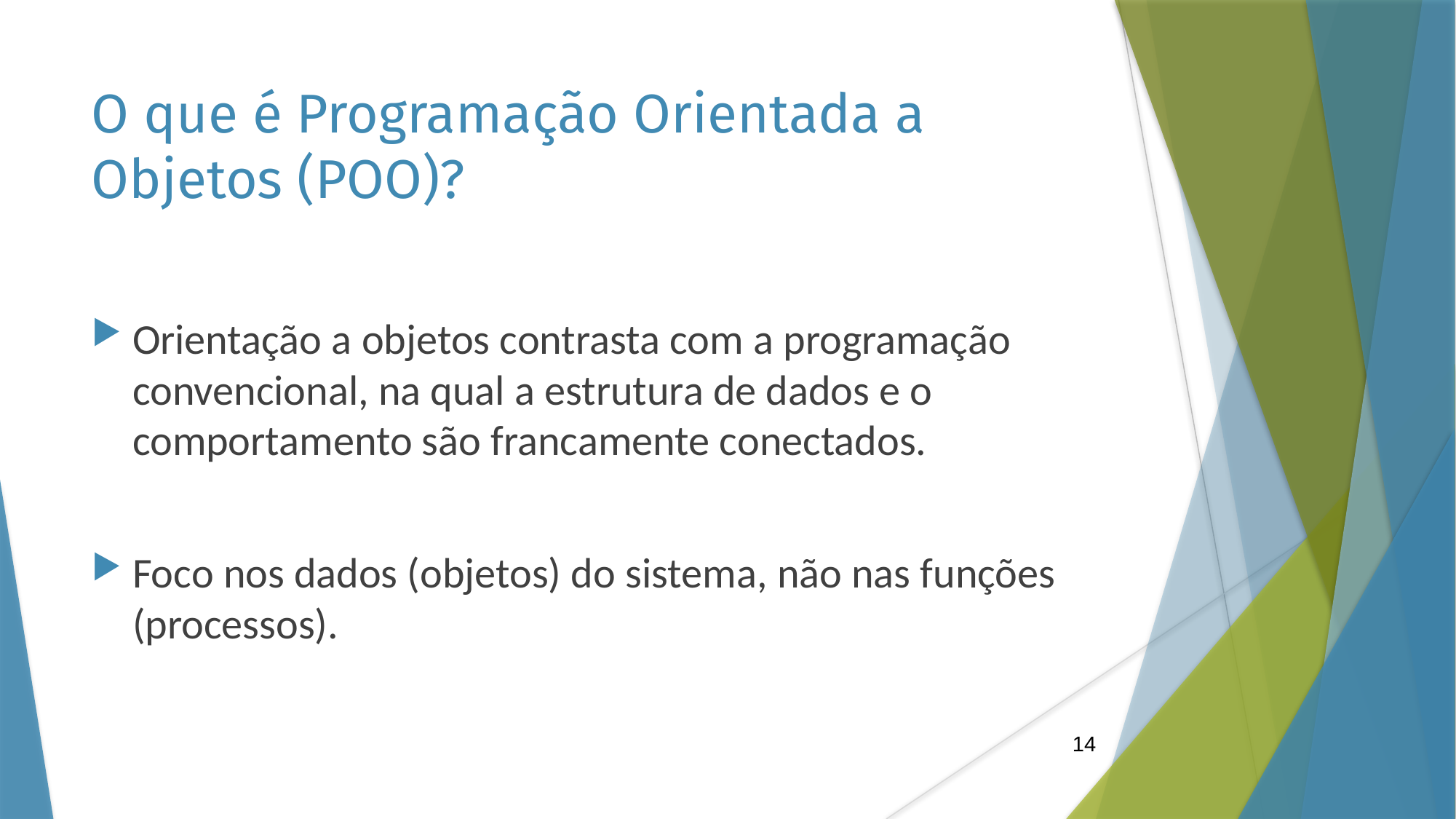

O que é Programação Orientada a Objetos (POO)?

Orientação a objetos contrasta com a programação convencional, na qual a estrutura de dados e o comportamento são francamente conectados.

Foco nos dados (objetos) do sistema, não nas funções (processos).

14